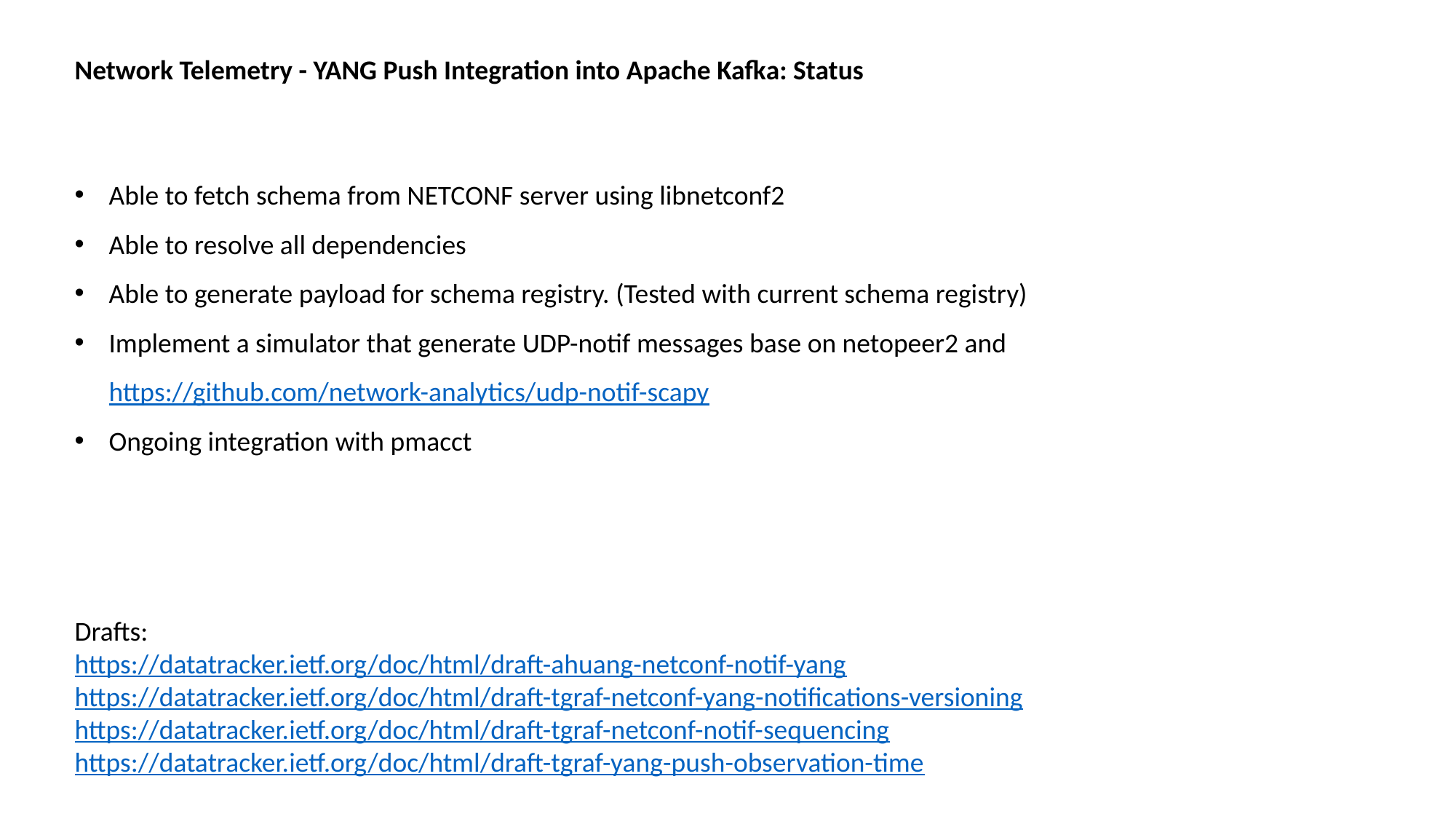

Network Telemetry - YANG Push Integration into Apache Kafka: Status
Able to fetch schema from NETCONF server using libnetconf2
Able to resolve all dependencies
Able to generate payload for schema registry. (Tested with current schema registry)
Implement a simulator that generate UDP-notif messages base on netopeer2 and https://github.com/network-analytics/udp-notif-scapy
Ongoing integration with pmacct
Drafts:
https://datatracker.ietf.org/doc/html/draft-ahuang-netconf-notif-yang
https://datatracker.ietf.org/doc/html/draft-tgraf-netconf-yang-notifications-versioning
https://datatracker.ietf.org/doc/html/draft-tgraf-netconf-notif-sequencing
https://datatracker.ietf.org/doc/html/draft-tgraf-yang-push-observation-time